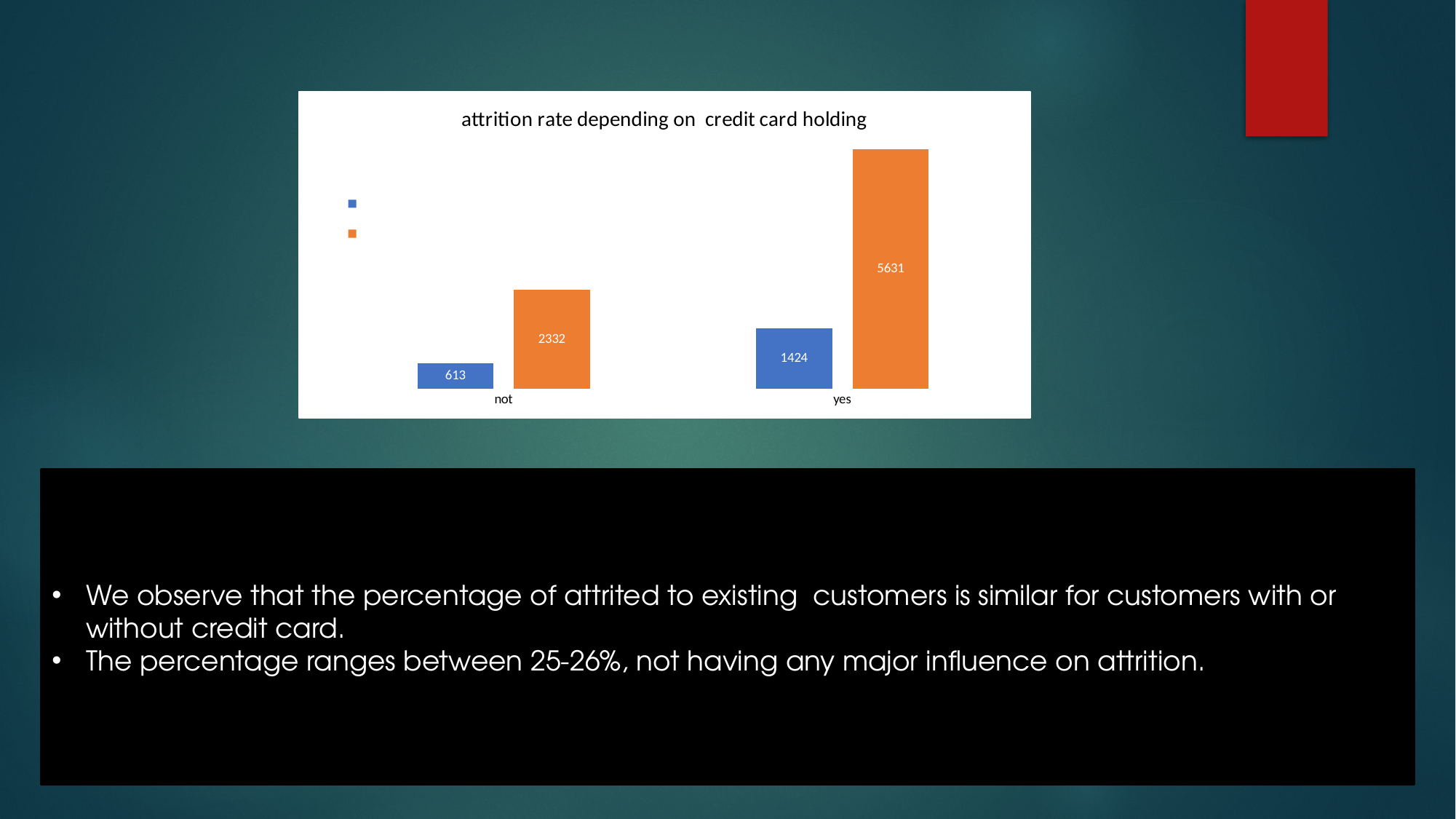

### Chart: attrition rate depending on  credit card holding

| Category | attrited | existing |
|---|---|---|
| not | 613.0 | 2332.0 |
| yes | 1424.0 | 5631.0 |
We observe that the percentage of attrited to existing  customers is similar for customers with or without credit card.
The percentage ranges between 25-26%, not having any major influence on attrition.